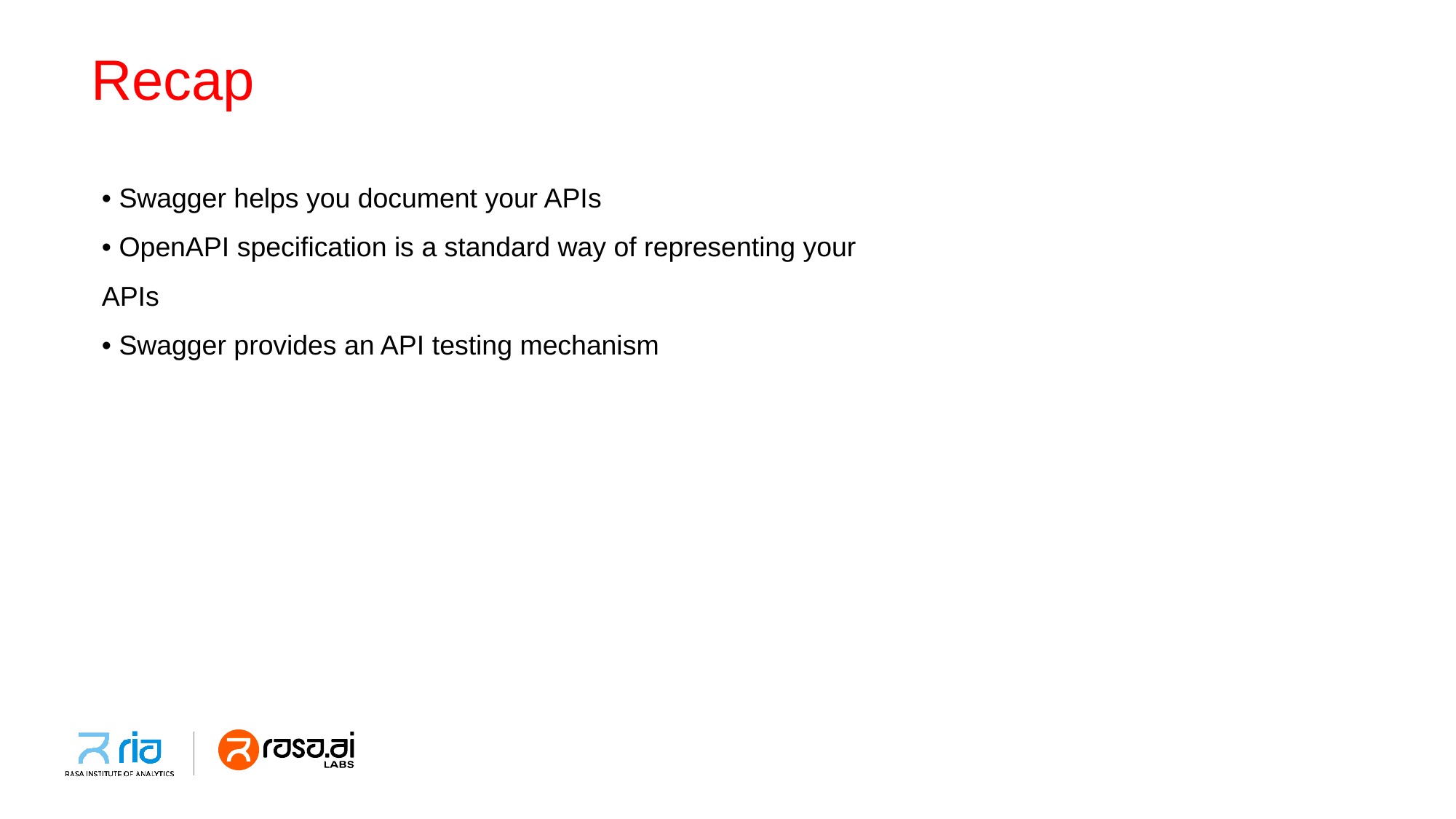

# Recap
• Swagger helps you document your APIs
• OpenAPI specification is a standard way of representing your
APIs
• Swagger provides an API testing mechanism